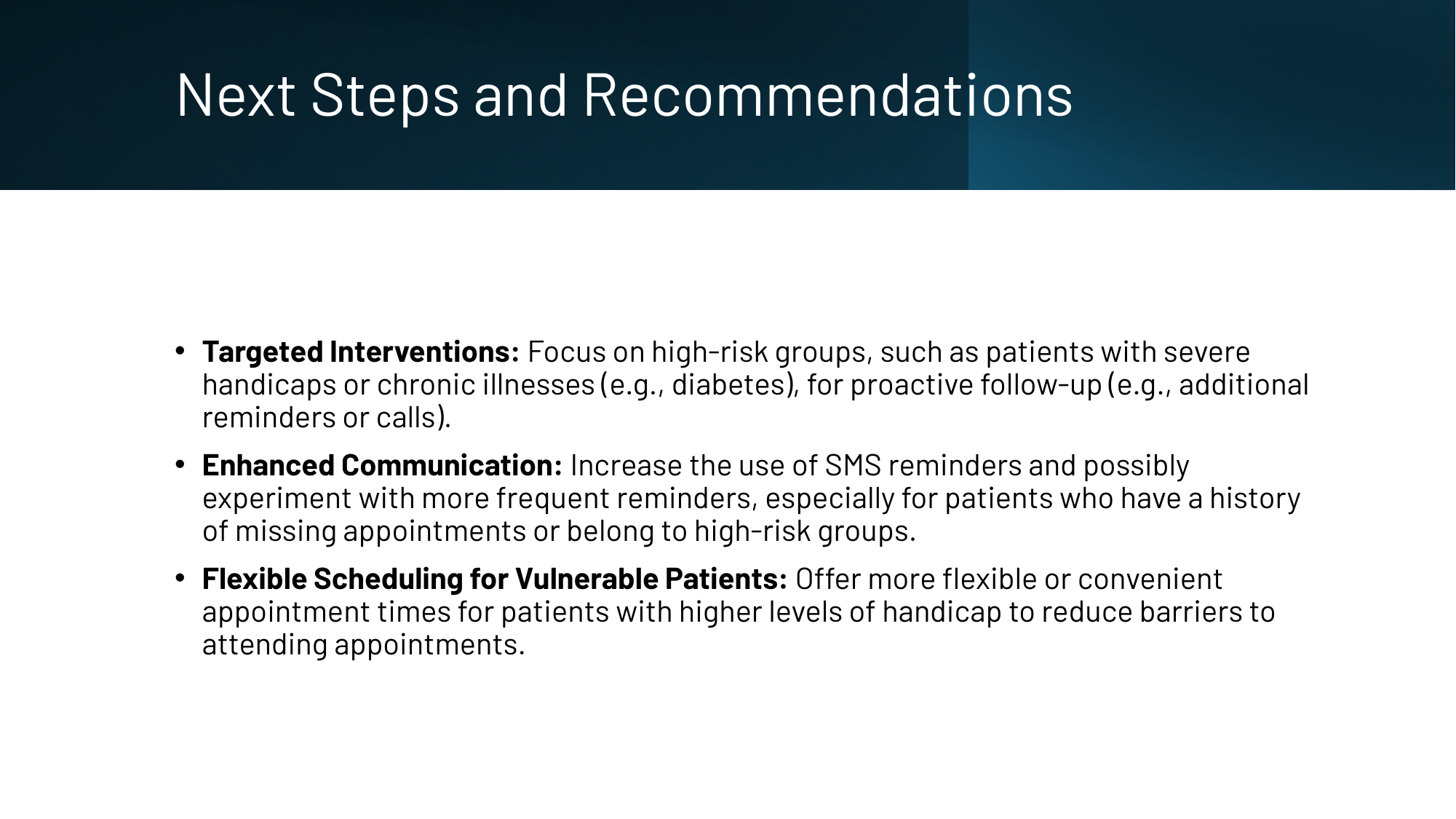

# Next Steps and Recommendations

Targeted Interventions: Focus on high-risk groups, such as patients with severe handicaps or chronic illnesses (e.g., diabetes), for proactive follow-up (e.g., additional reminders or calls).
Enhanced Communication: Increase the use of SMS reminders and possibly experiment with more frequent reminders, especially for patients who have a history of missing appointments or belong to high-risk groups.
Flexible Scheduling for Vulnerable Patients: Offer more flexible or convenient appointment times for patients with higher levels of handicap to reduce barriers to attending appointments.